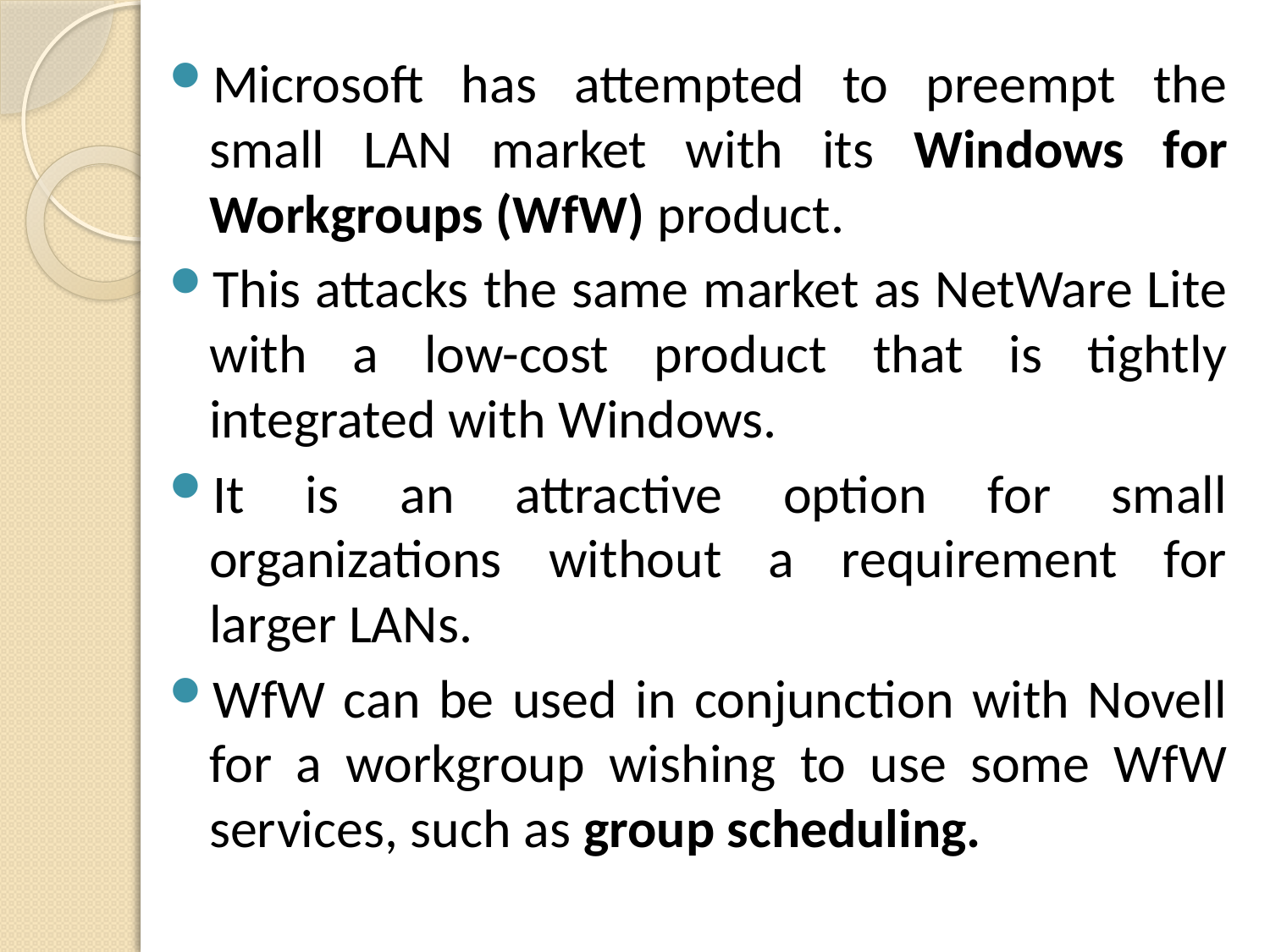

Microsoft has attempted to preempt the small LAN market with its Windows for Workgroups (WfW) product.
This attacks the same market as NetWare Lite with a low-cost product that is tightly integrated with Windows.
It is an attractive option for small organizations without a requirement for larger LANs.
WfW can be used in conjunction with Novell for a workgroup wishing to use some WfW services, such as group scheduling.